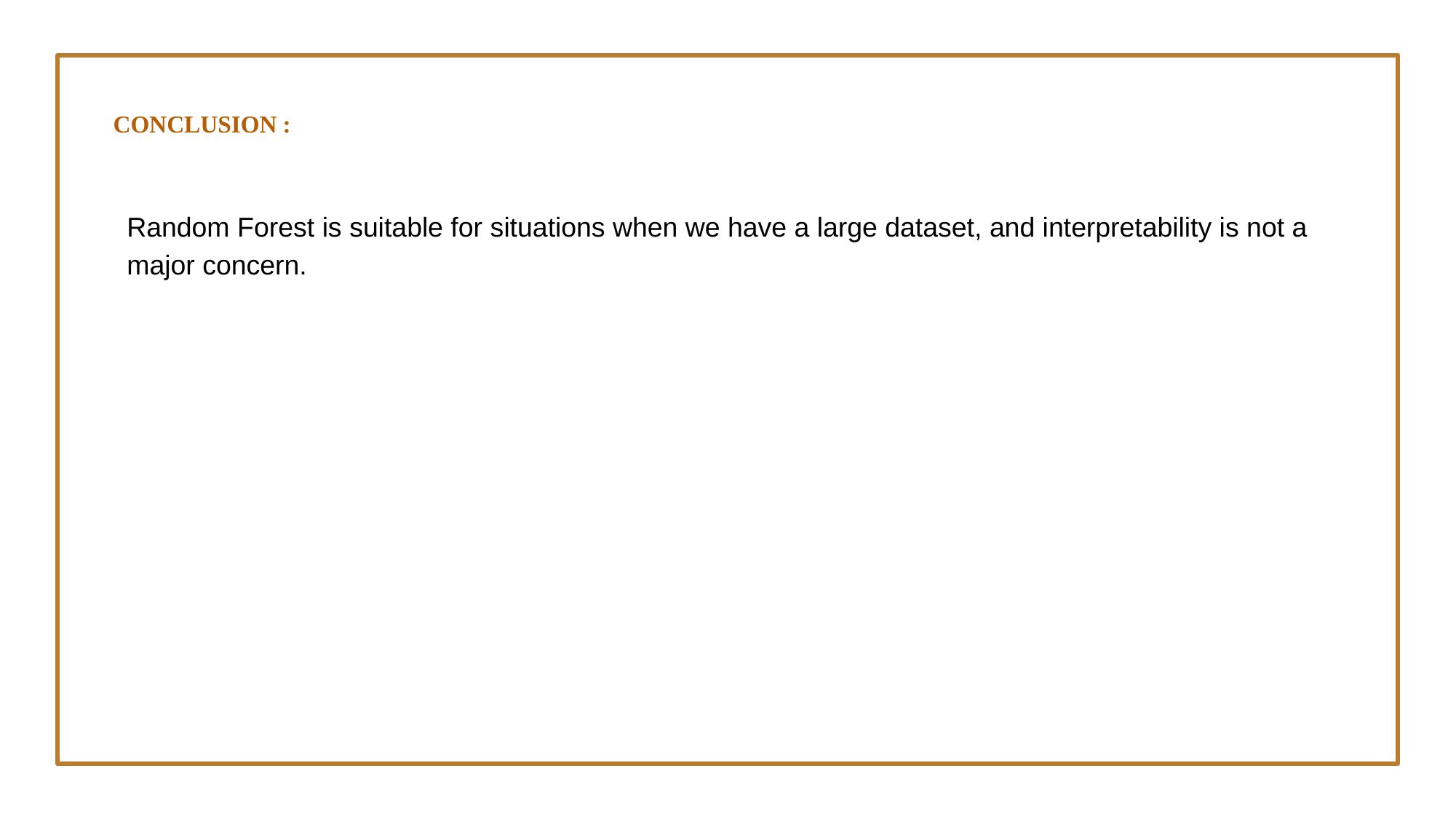

CONCLUSION :

Random Forest is suitable for situations when we have a large dataset, and interpretability is not a major concern.